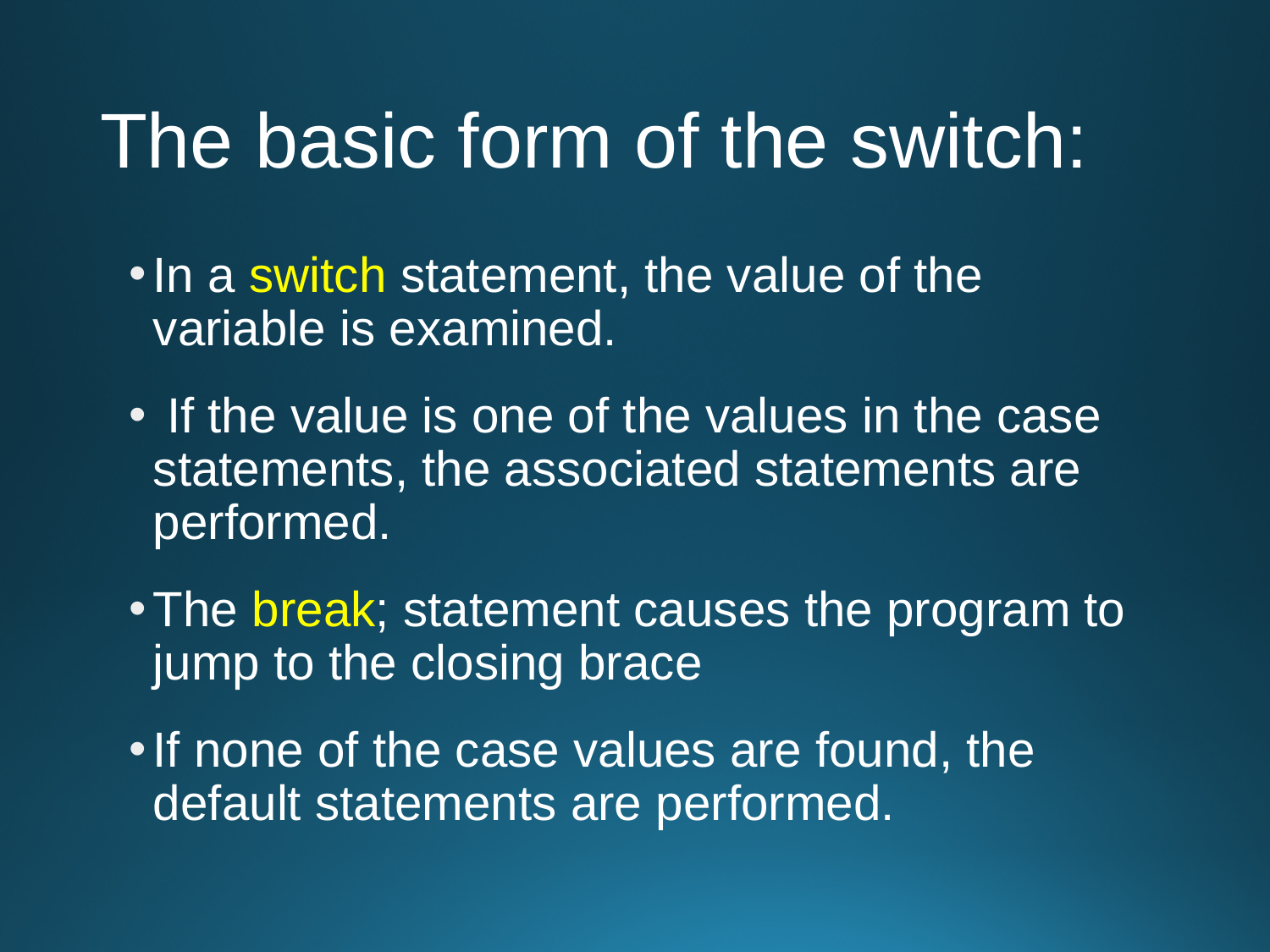

# The basic form of the switch:
In a switch statement, the value of the variable is examined.
 If the value is one of the values in the case statements, the associated statements are performed.
The break; statement causes the program to jump to the closing brace
If none of the case values are found, the default statements are performed.